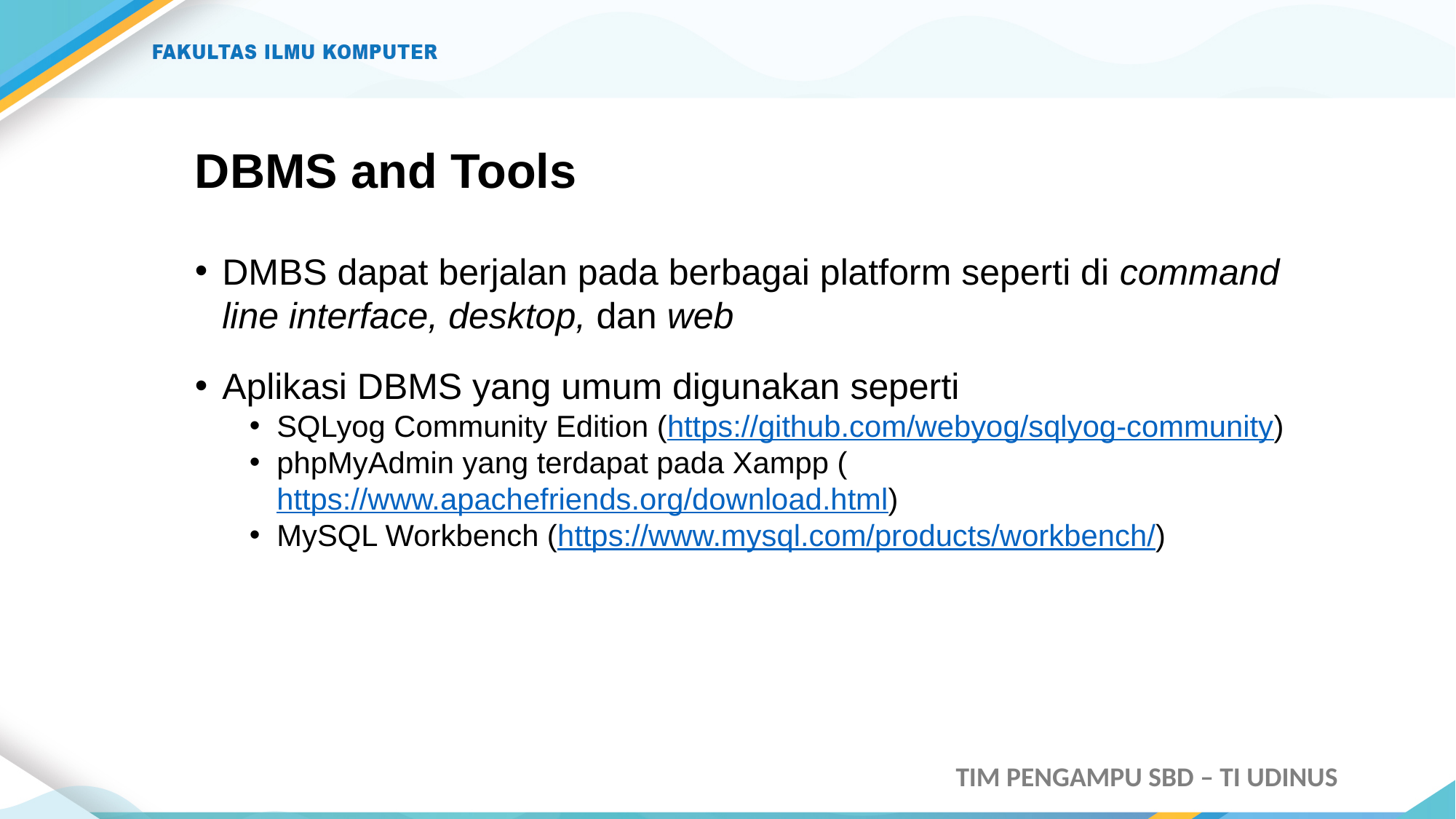

# DBMS and Tools
DMBS dapat berjalan pada berbagai platform seperti di command line interface, desktop, dan web
Aplikasi DBMS yang umum digunakan seperti
SQLyog Community Edition (https://github.com/webyog/sqlyog-community)
phpMyAdmin yang terdapat pada Xampp (https://www.apachefriends.org/download.html)
MySQL Workbench (https://www.mysql.com/products/workbench/)